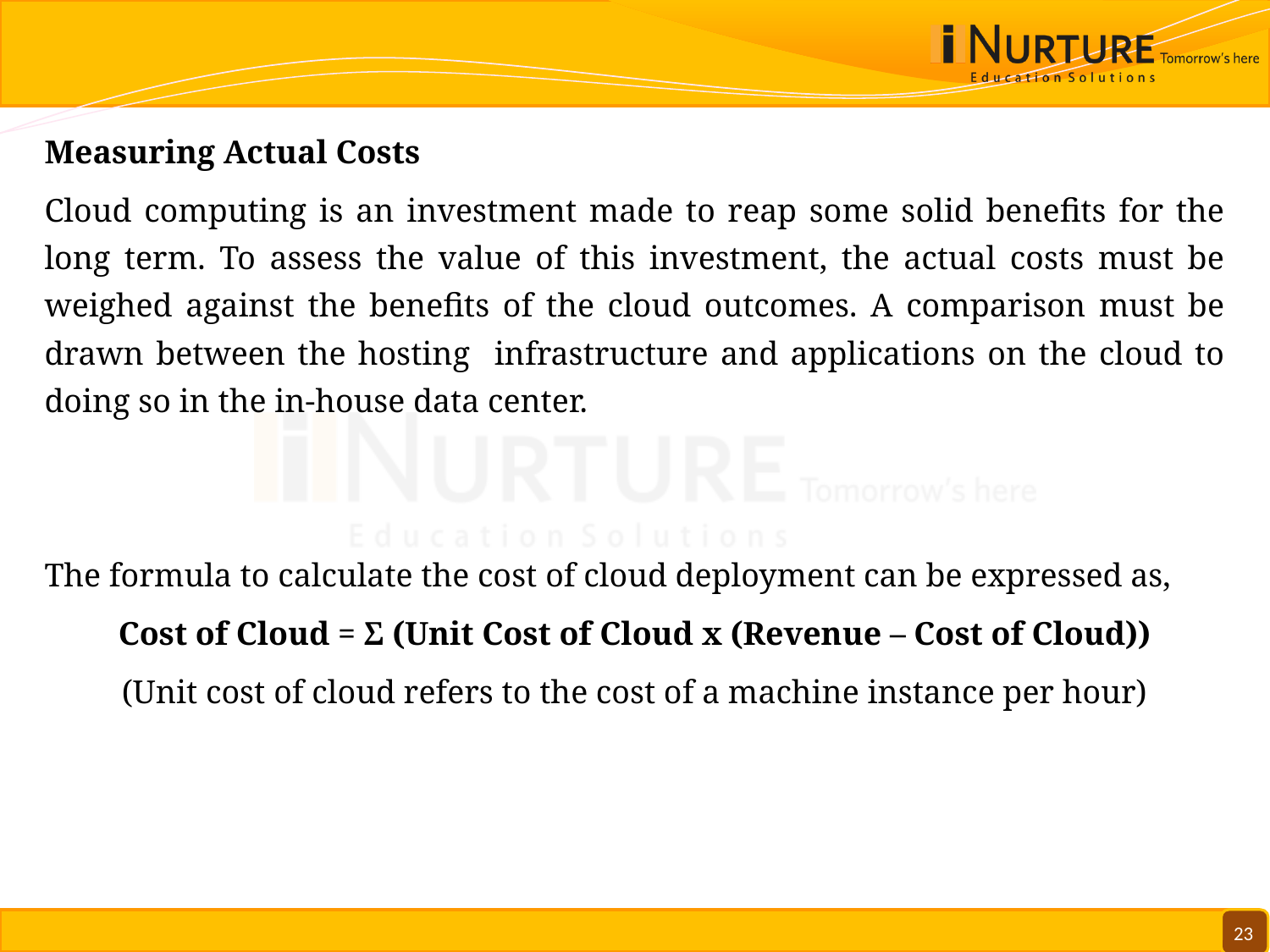

#
Measuring Actual Costs
Cloud computing is an investment made to reap some solid benefits for the long term. To assess the value of this investment, the actual costs must be weighed against the benefits of the cloud outcomes. A comparison must be drawn between the hosting  infrastructure and applications on the cloud to doing so in the in-house data center.

The formula to calculate the cost of cloud deployment can be expressed as,
Cost of Cloud = Σ (Unit Cost of Cloud x (Revenue – Cost of Cloud))
(Unit cost of cloud refers to the cost of a machine instance per hour)
23